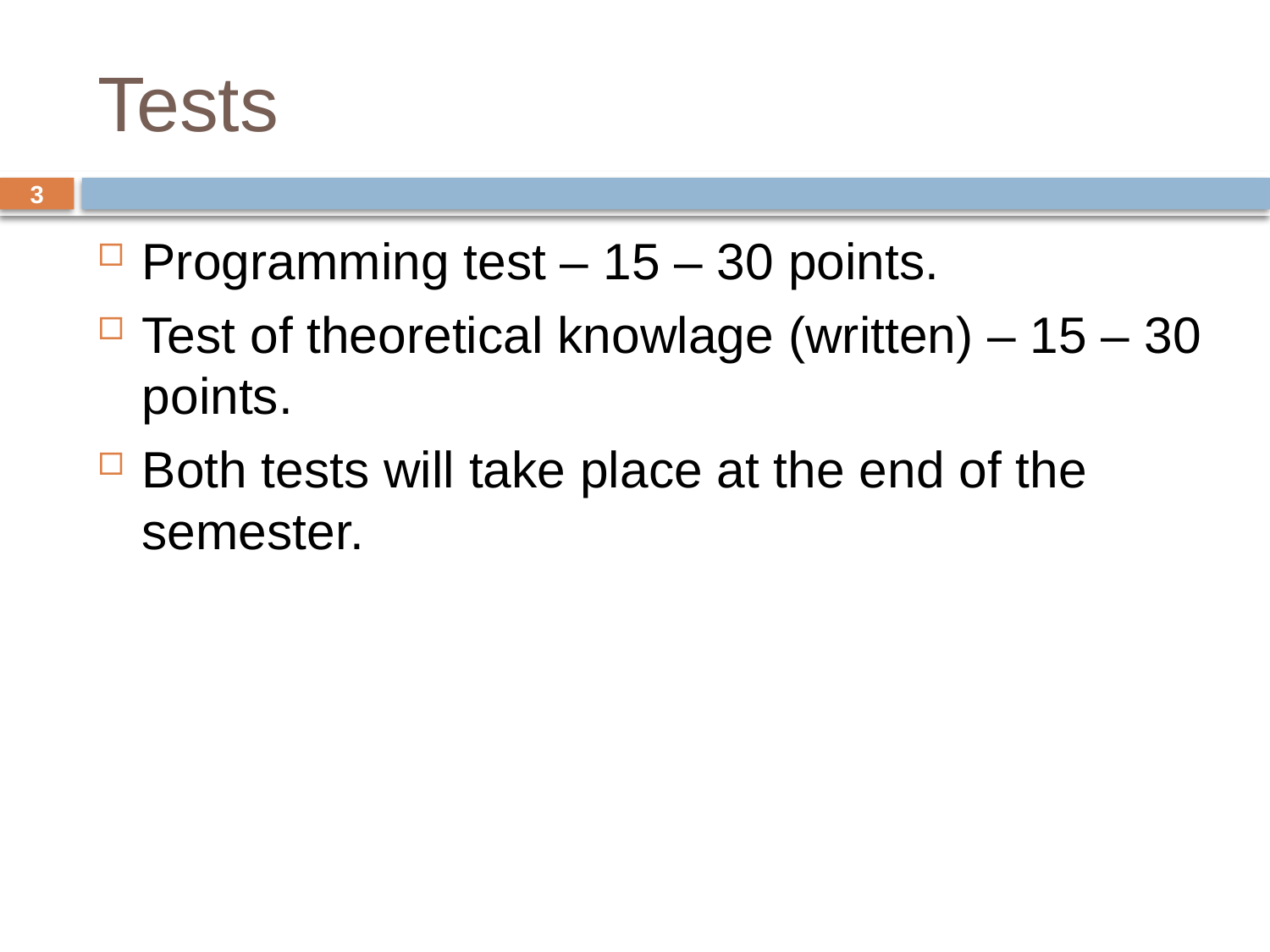

# Tests
3
Programming test – 15 – 30 points.
Test of theoretical knowlage (written) – 15 – 30 points.
Both tests will take place at the end of the semester.